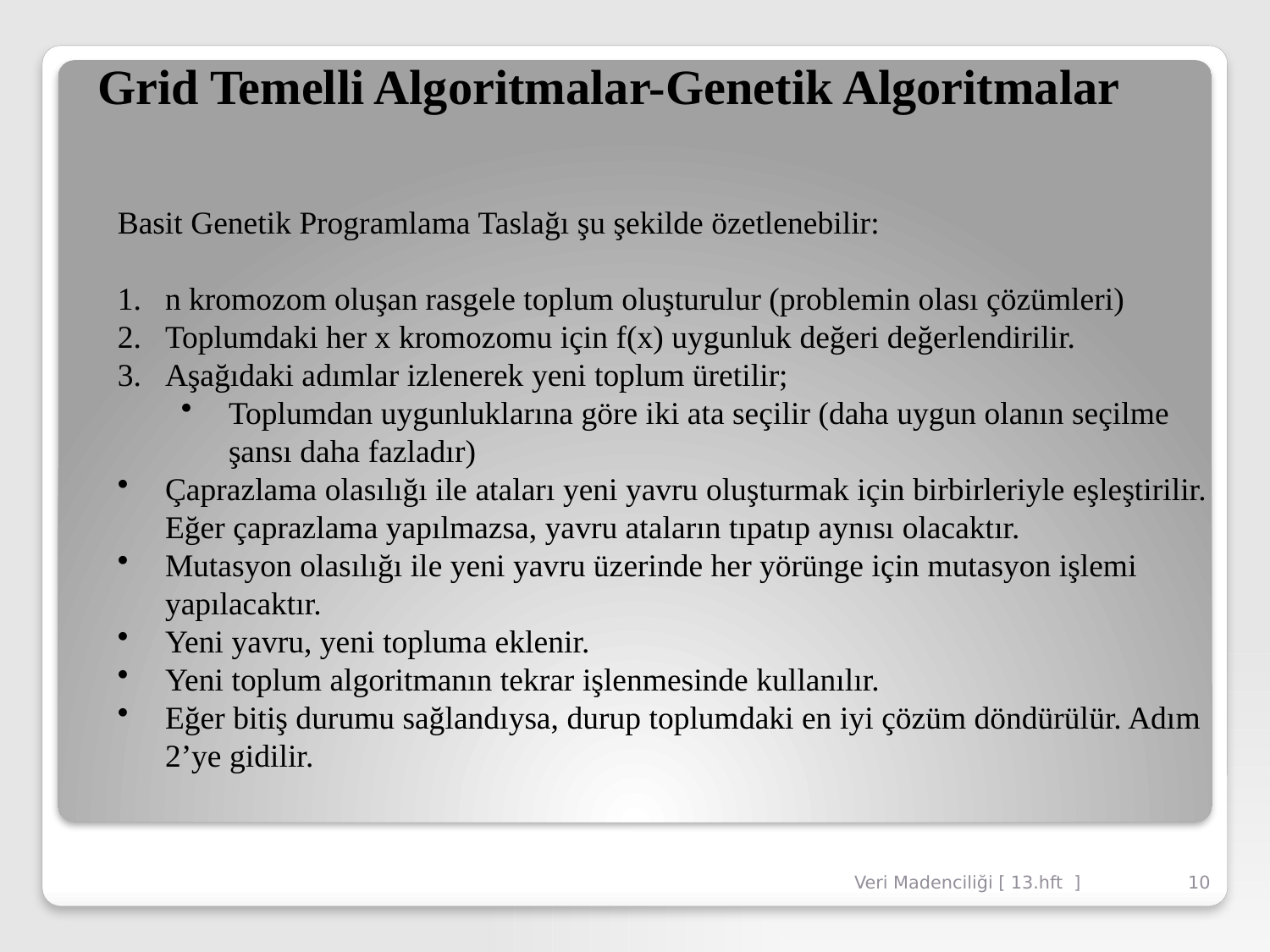

Grid Temelli Algoritmalar-Genetik Algoritmalar

Basit Genetik Programlama Taslağı şu şekilde özetlenebilir:

n kromozom oluşan rasgele toplum oluşturulur (problemin olası çözümleri)
Toplumdaki her x kromozomu için f(x) uygunluk değeri değerlendirilir.
Aşağıdaki adımlar izlenerek yeni toplum üretilir;
Toplumdan uygunluklarına göre iki ata seçilir (daha uygun olanın seçilme şansı daha fazladır)
Çaprazlama olasılığı ile ataları yeni yavru oluşturmak için birbirleriyle eşleştirilir. Eğer çaprazlama yapılmazsa, yavru ataların tıpatıp aynısı olacaktır.
Mutasyon olasılığı ile yeni yavru üzerinde her yörünge için mutasyon işlemi yapılacaktır.
Yeni yavru, yeni topluma eklenir.
Yeni toplum algoritmanın tekrar işlenmesinde kullanılır.
Eğer bitiş durumu sağlandıysa, durup toplumdaki en iyi çözüm döndürülür. Adım 2’ye gidilir.

Veri Madenciliği [ 13.hft  ]
10